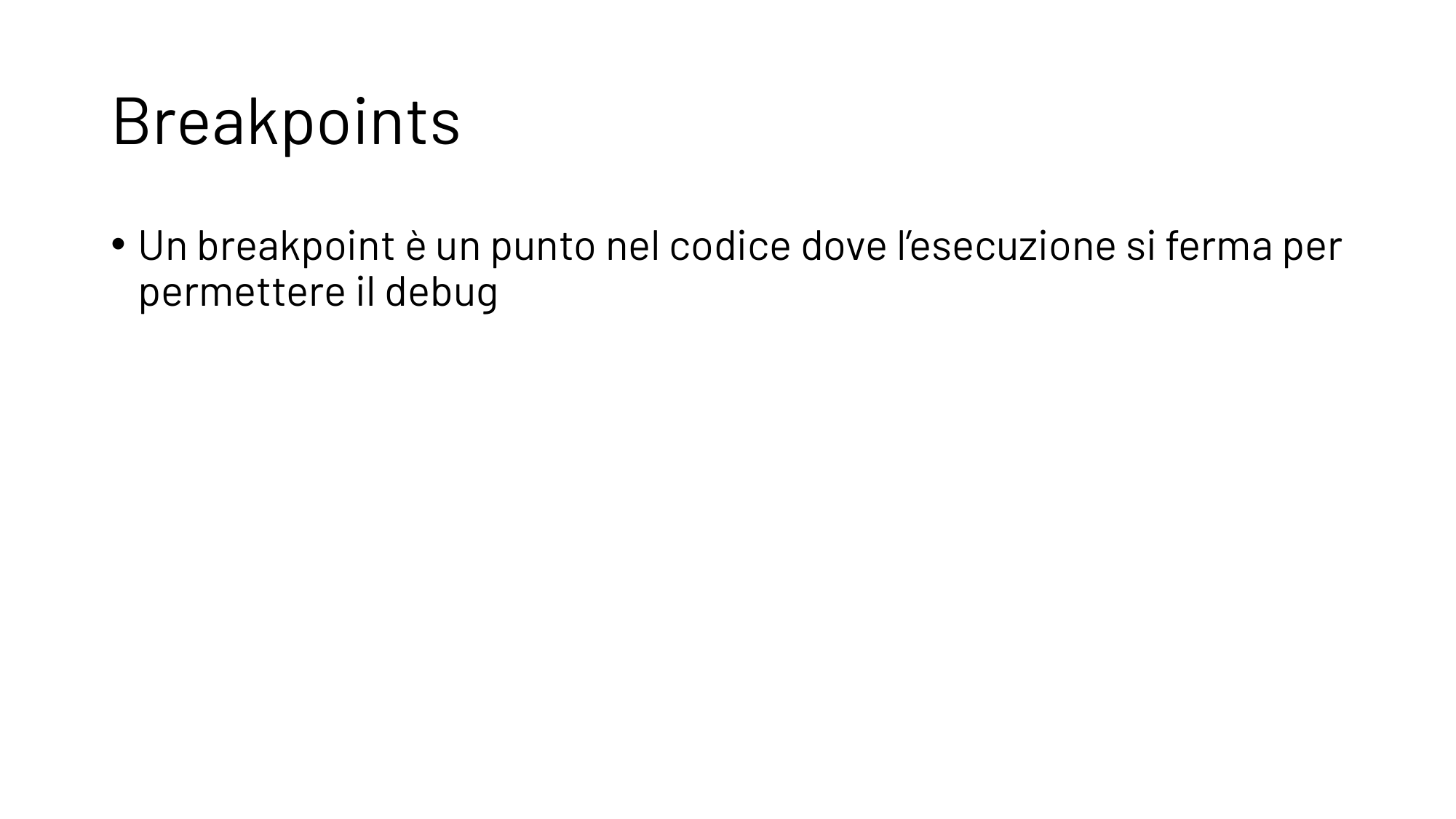

# Breakpoints
Un breakpoint è un punto nel codice dove l’esecuzione si ferma per permettere il debug